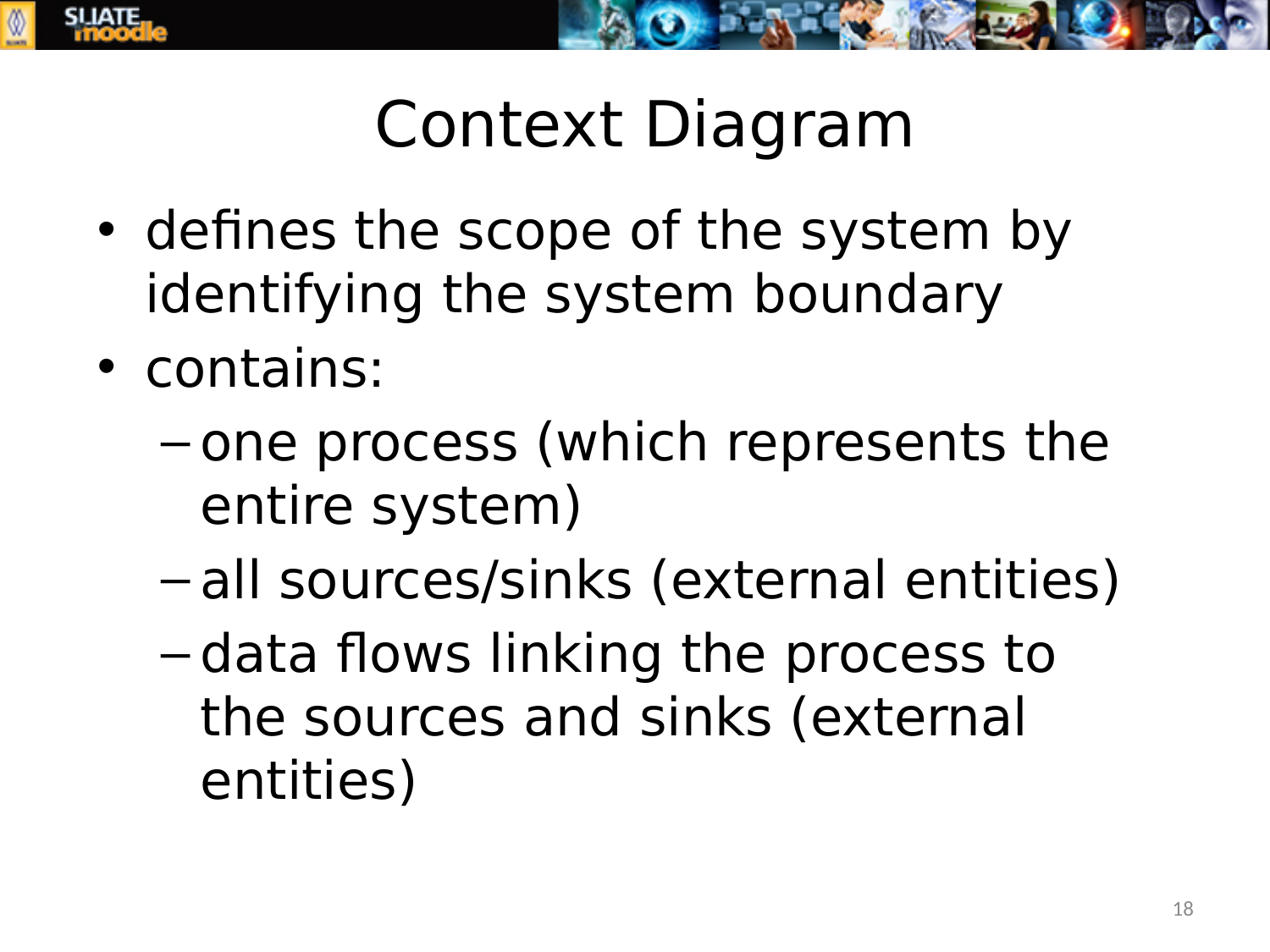

# Context Diagram
defines the scope of the system by identifying the system boundary
contains:
one process (which represents the entire system)
all sources/sinks (external entities)
data flows linking the process to the sources and sinks (external entities)
18